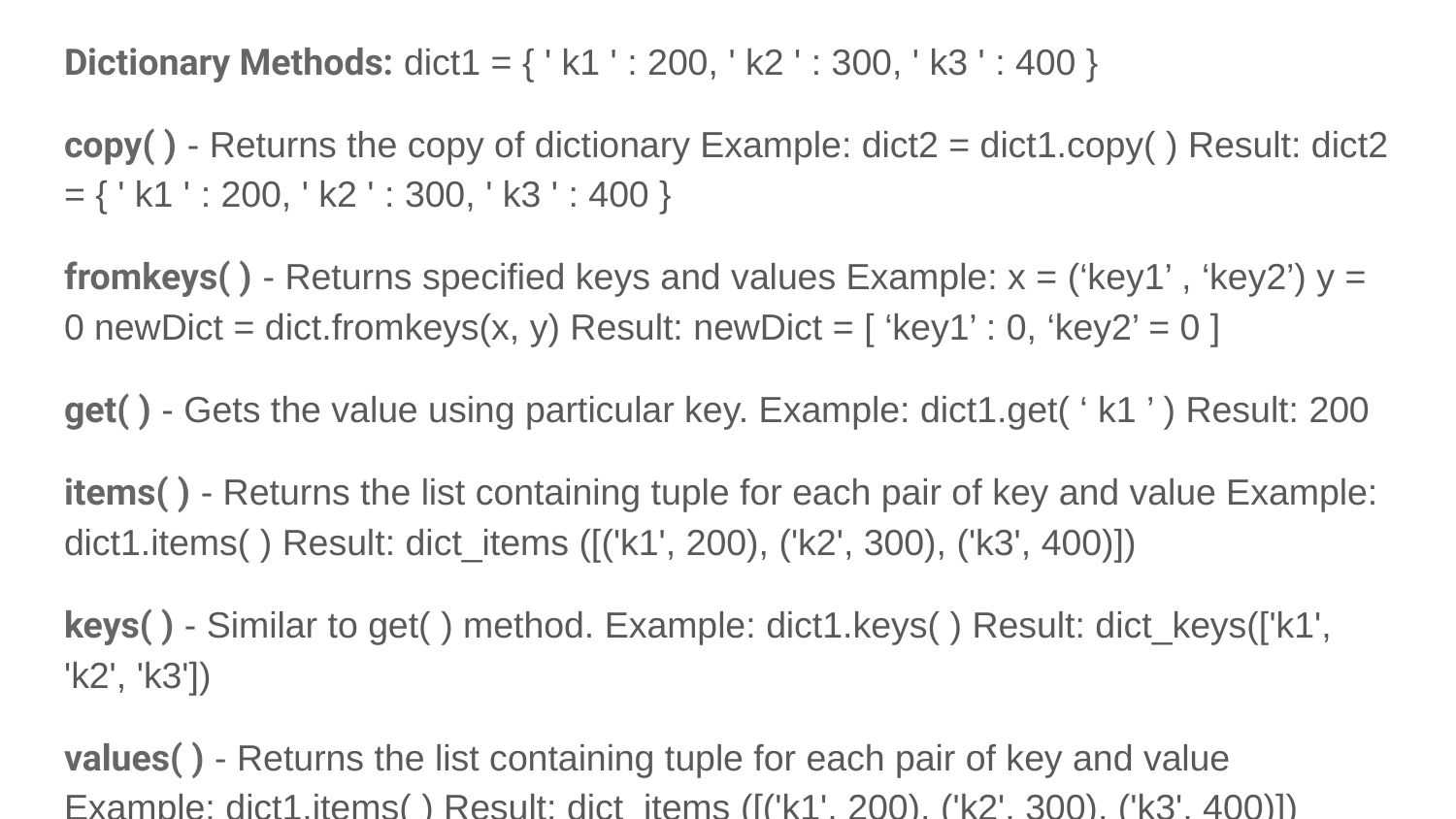

Dictionary Methods: dict1 = { ' k1 ' : 200, ' k2 ' : 300, ' k3 ' : 400 }
copy( ) - Returns the copy of dictionary Example: dict2 = dict1.copy( ) Result: dict2 = { ' k1 ' : 200, ' k2 ' : 300, ' k3 ' : 400 }
fromkeys( ) - Returns specified keys and values Example: x = (‘key1’ , ‘key2’) y = 0 newDict = dict.fromkeys(x, y) Result: newDict = [ ‘key1’ : 0, ‘key2’ = 0 ]
get( ) - Gets the value using particular key. Example: dict1.get( ‘ k1 ’ ) Result: 200
items( ) - Returns the list containing tuple for each pair of key and value Example: dict1.items( ) Result: dict_items ([('k1', 200), ('k2', 300), ('k3', 400)])
keys( ) - Similar to get( ) method. Example: dict1.keys( ) Result: dict_keys(['k1', 'k2', 'k3'])
values( ) - Returns the list containing tuple for each pair of key and value Example: dict1.items( ) Result: dict_items ([('k1', 200), ('k2', 300), ('k3', 400)])